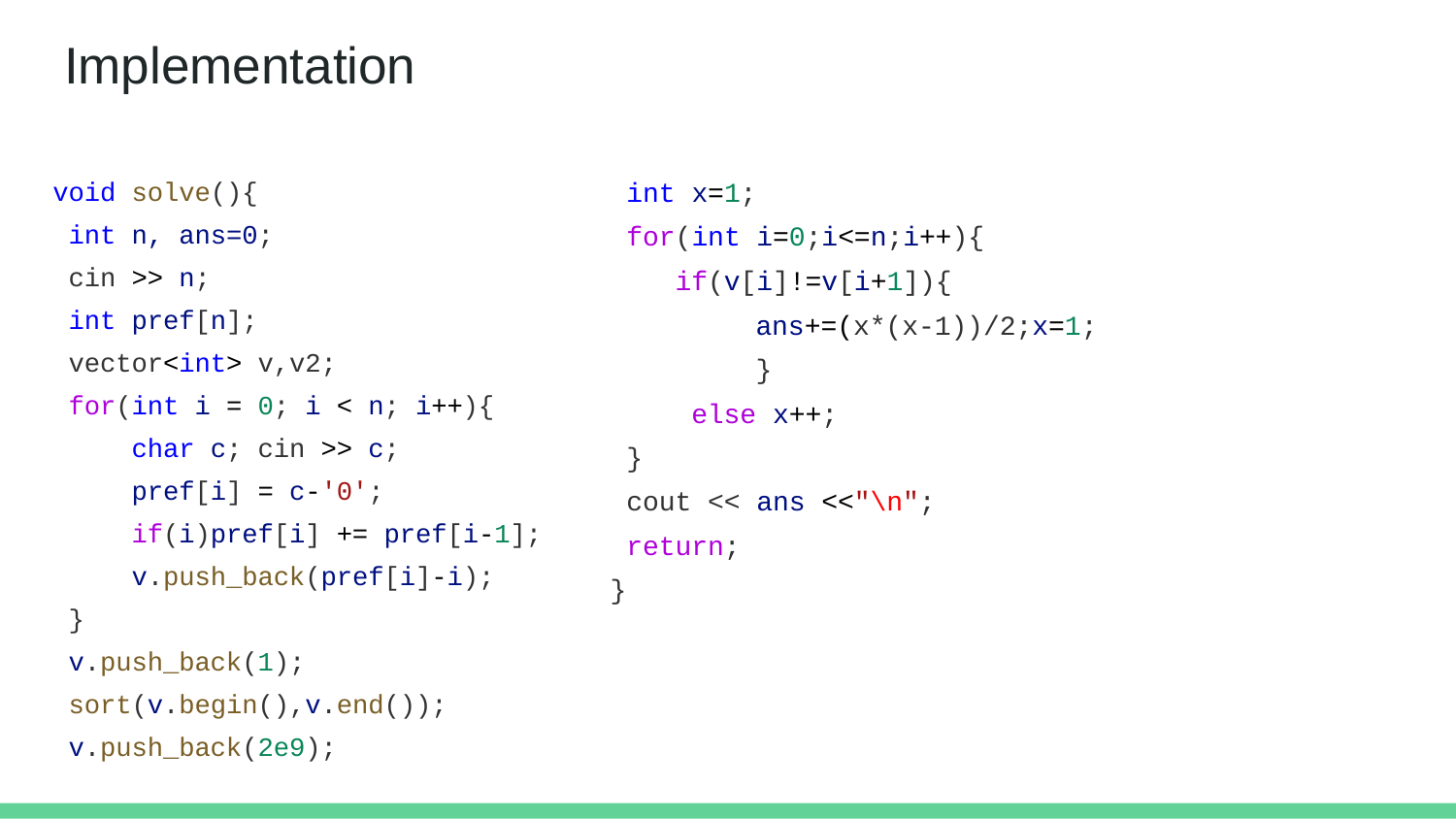

# Implementation
void solve(){
 int n, ans=0;
 cin >> n;
 int pref[n];
 vector<int> v,v2;
 for(int i = 0; i < n; i++){
     char c; cin >> c;
     pref[i] = c-'0';
     if(i)pref[i] += pref[i-1];
     v.push_back(pref[i]-i);
 }
 v.push_back(1);
 sort(v.begin(),v.end());
 v.push_back(2e9);

 int x=1;
 for(int i=0;i<=n;i++){
    if(v[i]!=v[i+1]){
ans+=(x*(x-1))/2;x=1;
}
     else x++;
 }
 cout << ans <<"\n";
 return;
}